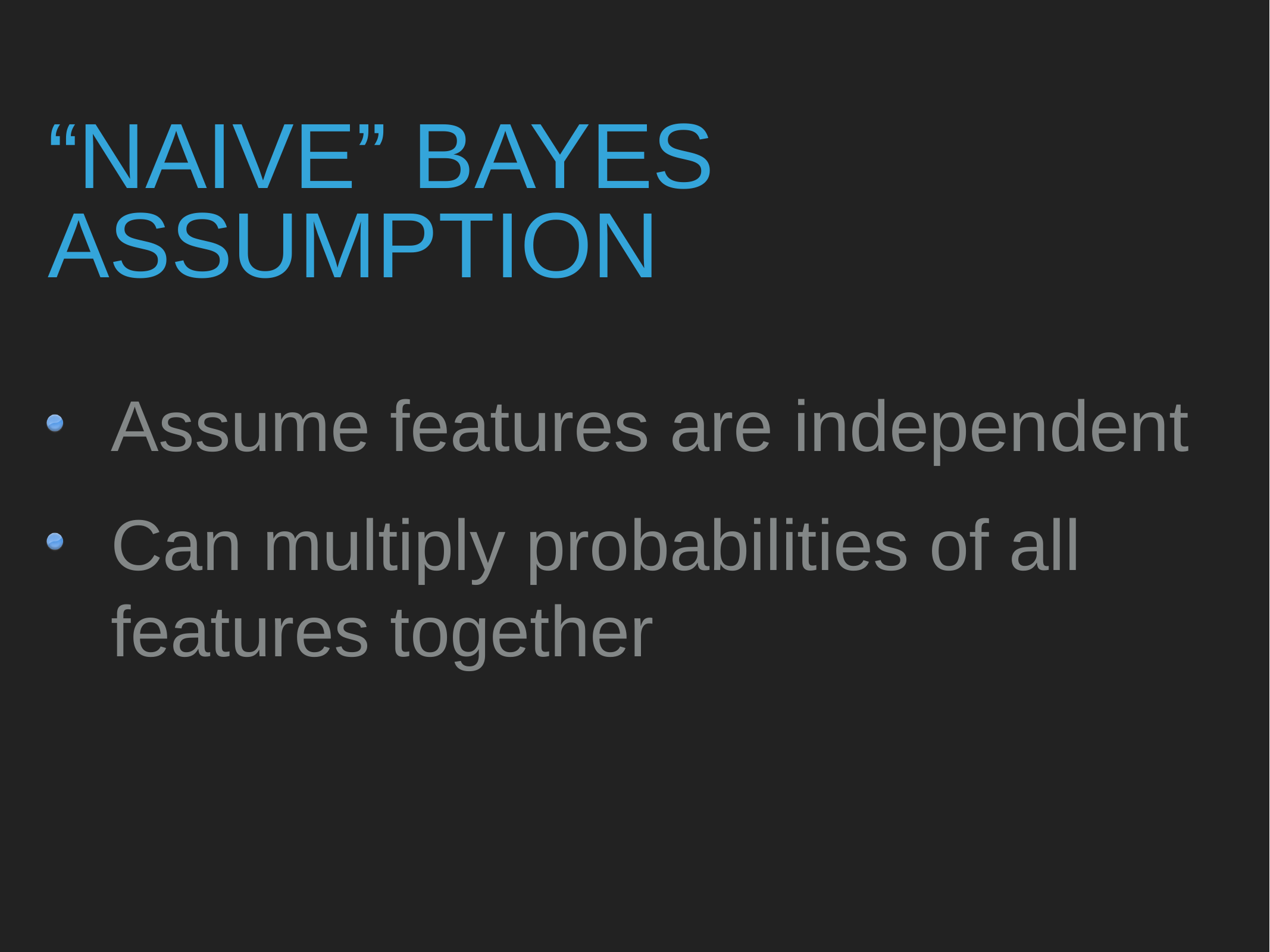

# “Naive” Bayes Assumption
Assume features are independent
Can multiply probabilities of all features together